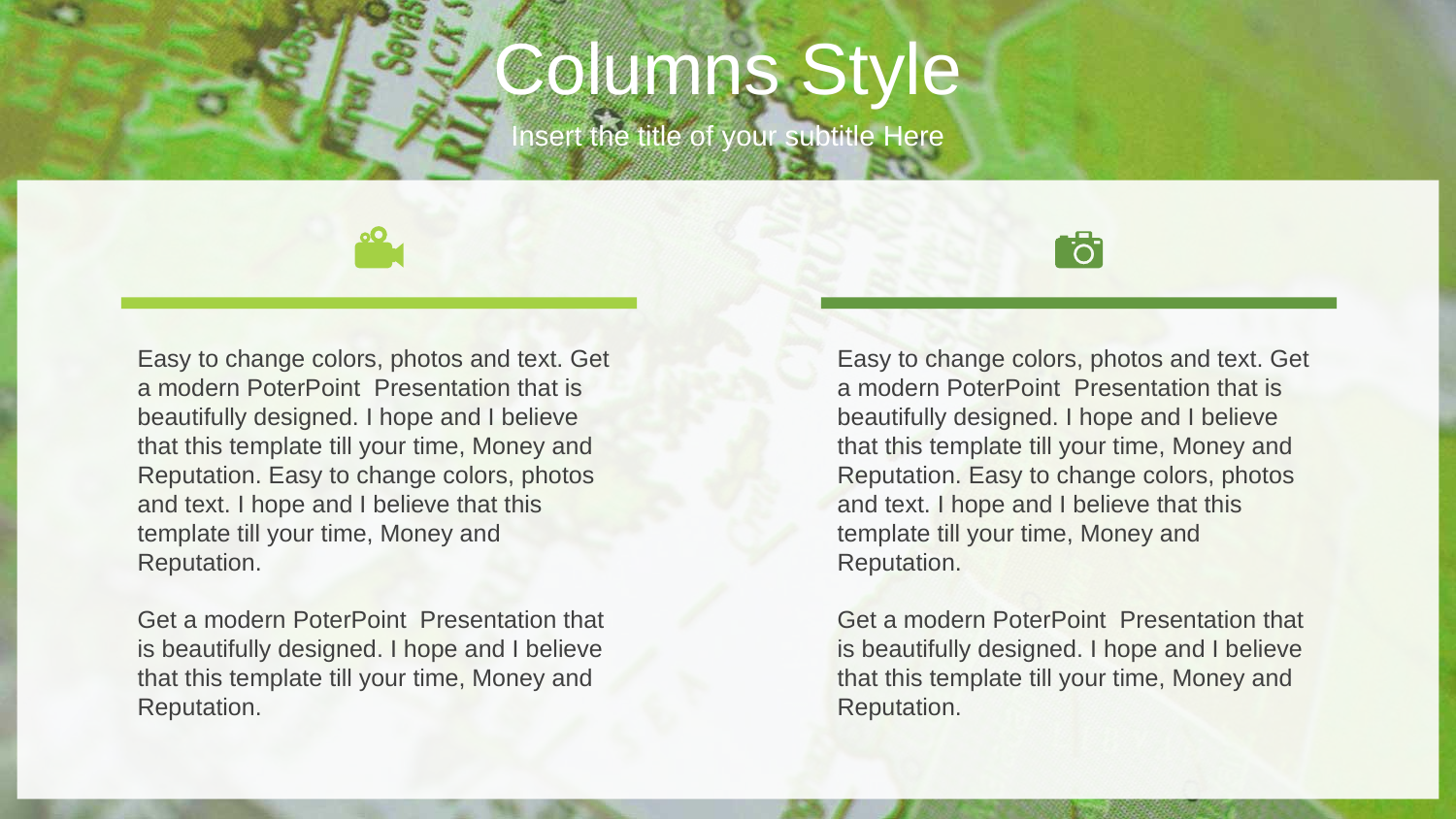

Columns Style
Insert the title of your subtitle Here

Easy to change colors, photos and text. Get a modern PoterPoint  Presentation that is beautifully designed. I hope and I believe that this template till your time, Money and Reputation. Easy to change colors, photos and text. I hope and I believe that this template till your time, Money and Reputation.

Get a modern PoterPoint  Presentation that is beautifully designed. I hope and I believe that this template till your time, Money and Reputation.
Easy to change colors, photos and text. Get a modern PoterPoint  Presentation that is beautifully designed. I hope and I believe that this template till your time, Money and Reputation. Easy to change colors, photos and text. I hope and I believe that this template till your time, Money and Reputation.

Get a modern PoterPoint  Presentation that is beautifully designed. I hope and I believe that this template till your time, Money and Reputation.